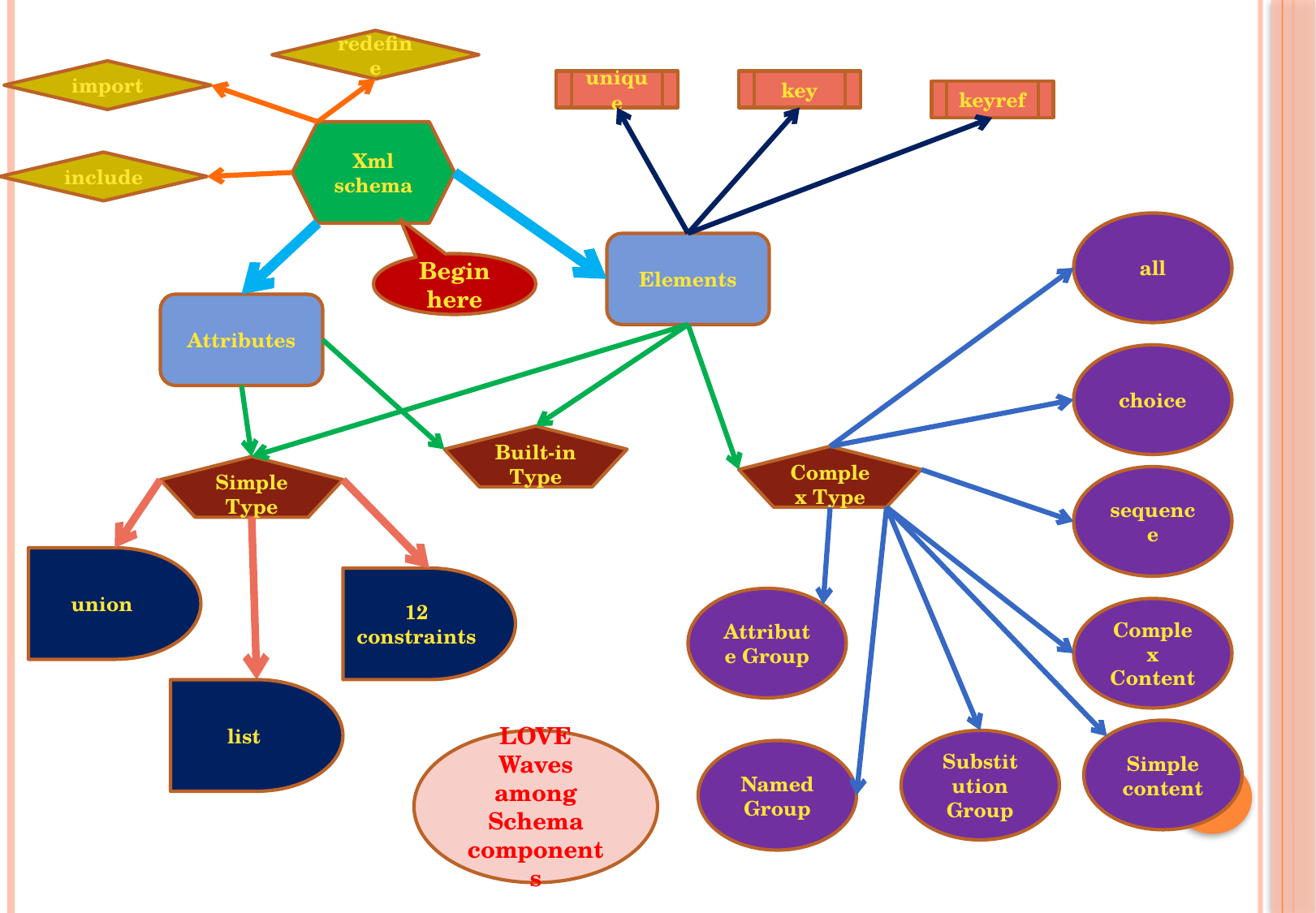

redefine
import
unique
key
keyref
Xml schema
include
all
Elements
Begin here
Attributes
choice
Built-in Type
Complex Type
Simple Type
sequence
union
12 constraints
Attribute Group
Complex Content
list
Simple content
LOVE Waves among Schema components
Substitution Group
Named Group